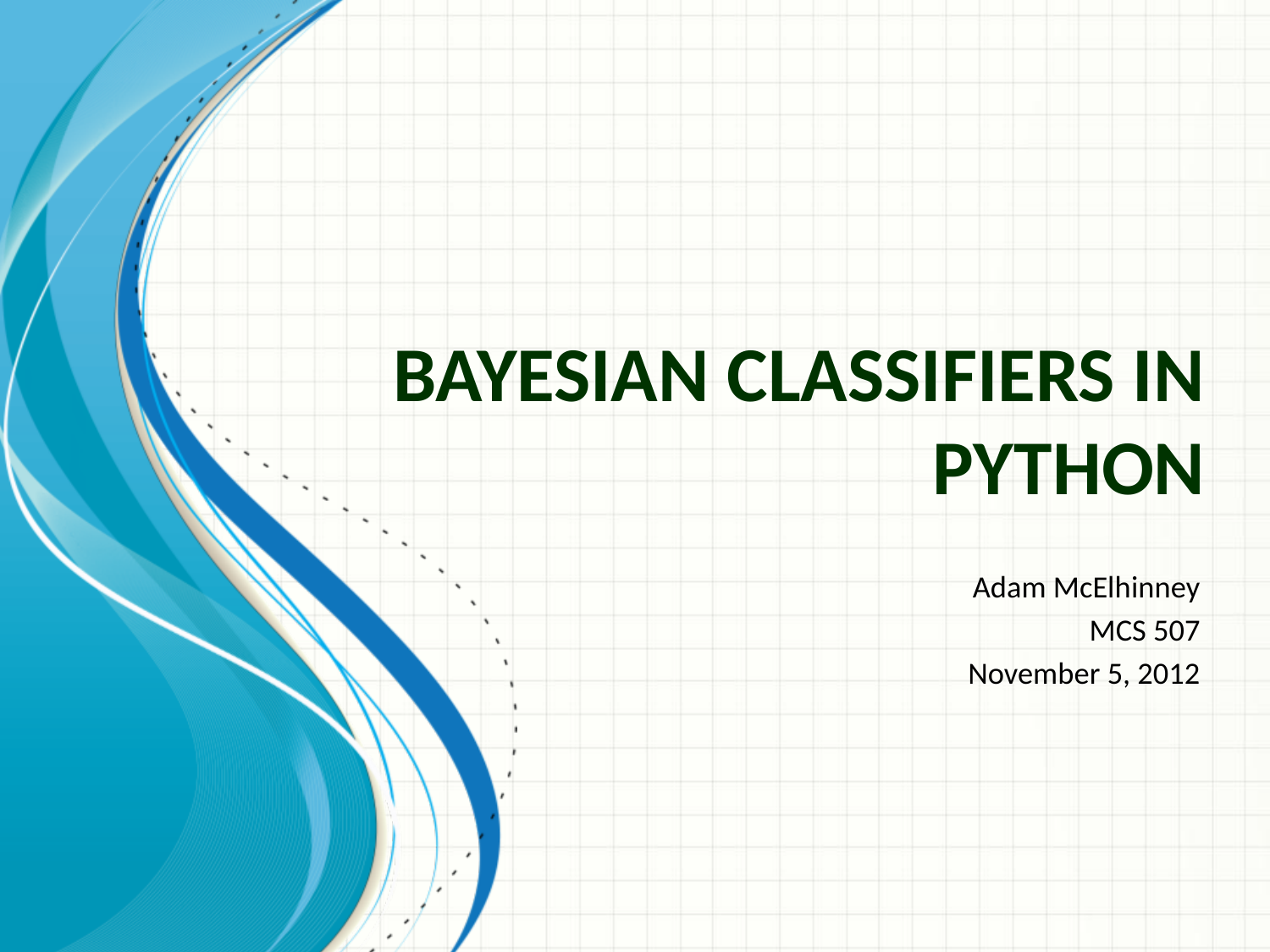

# Bayesian Classifiers in Python
Adam McElhinney
MCS 507
November 5, 2012